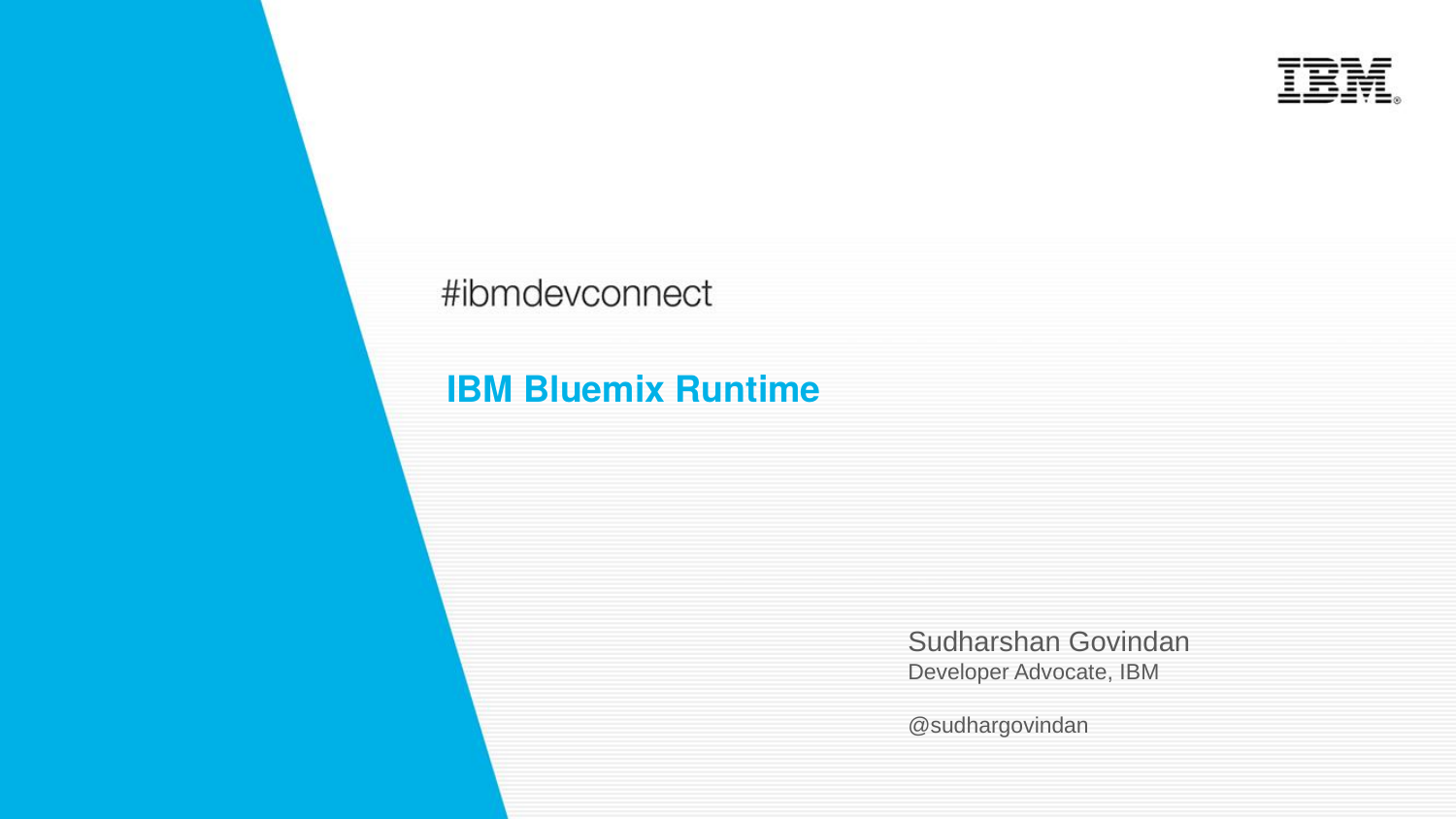

IBM Bluemix Runtime
Sudharshan Govindan
Developer Advocate, IBM

@sudhargovindan